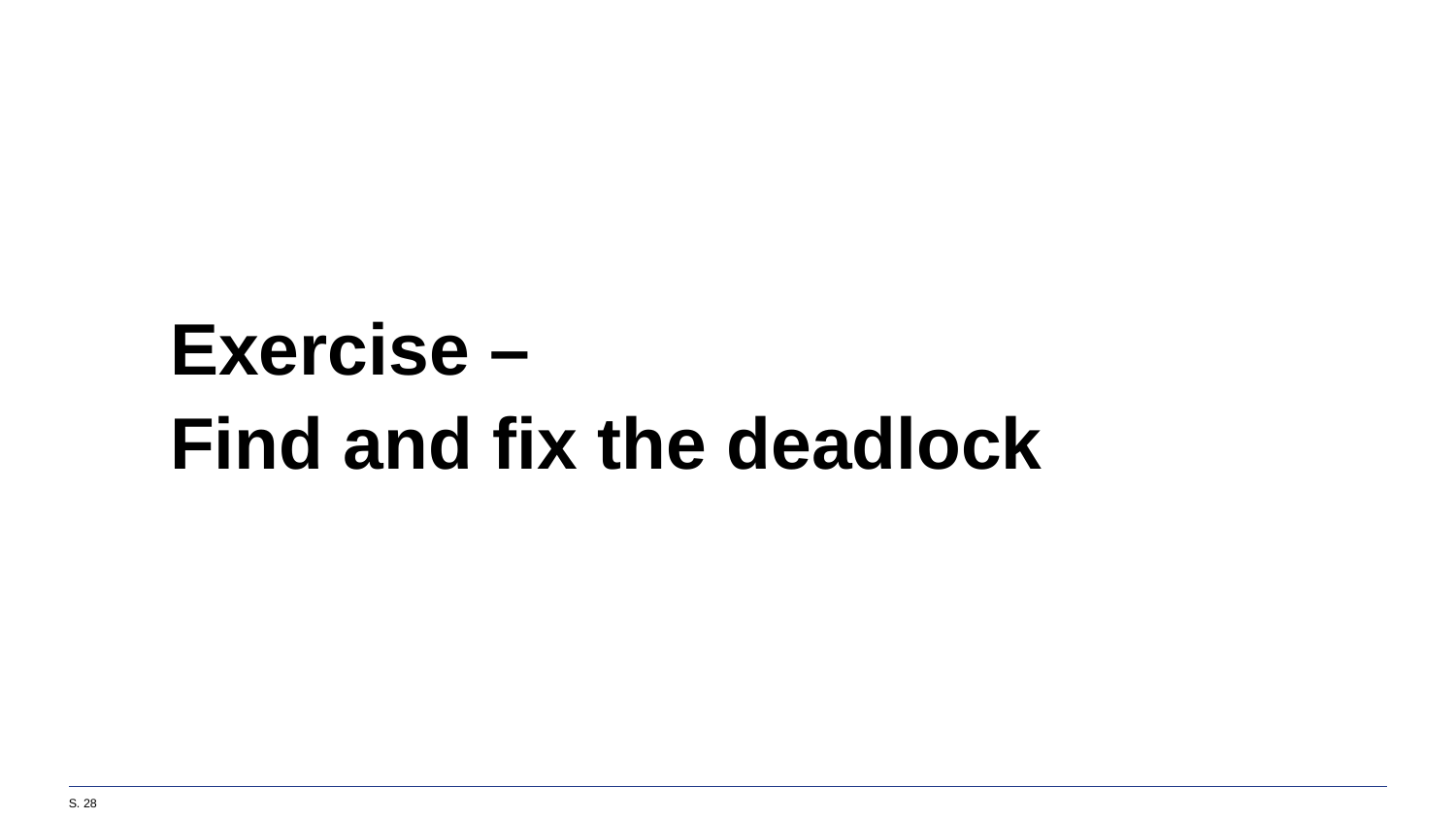

#

Exercise –
Find and fix the deadlock

S. 28